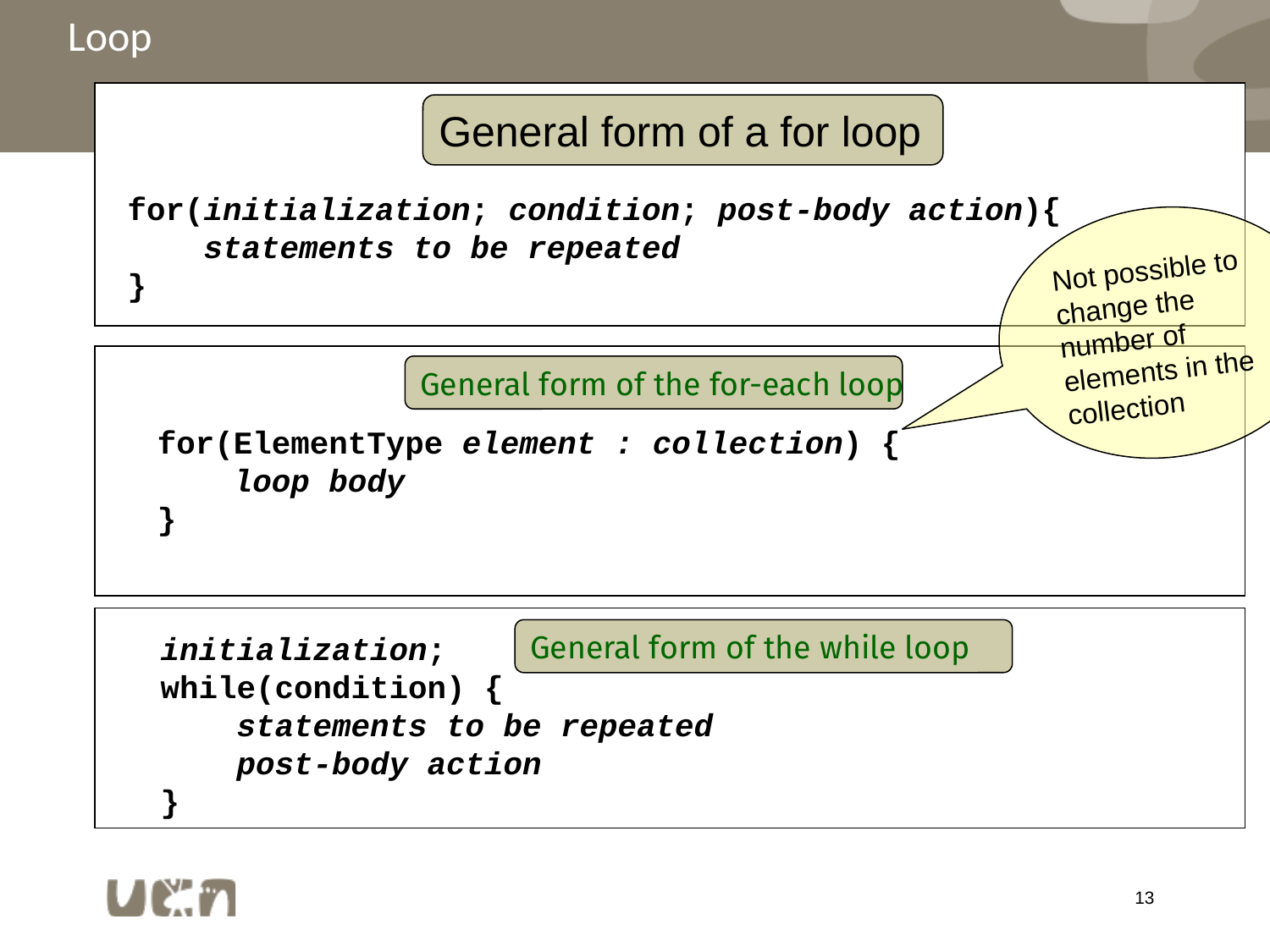

# Loop

General form of a for loop
for(initialization; condition; post-body action){
    statements to be repeated
}
Not possible to change the number of elements in the collection

General form of the for-each loop
for(ElementType element : collection) {
    loop body
}

General form of the while loop
initialization;
while(condition) {
    statements to be repeated
    post-body action
}
13